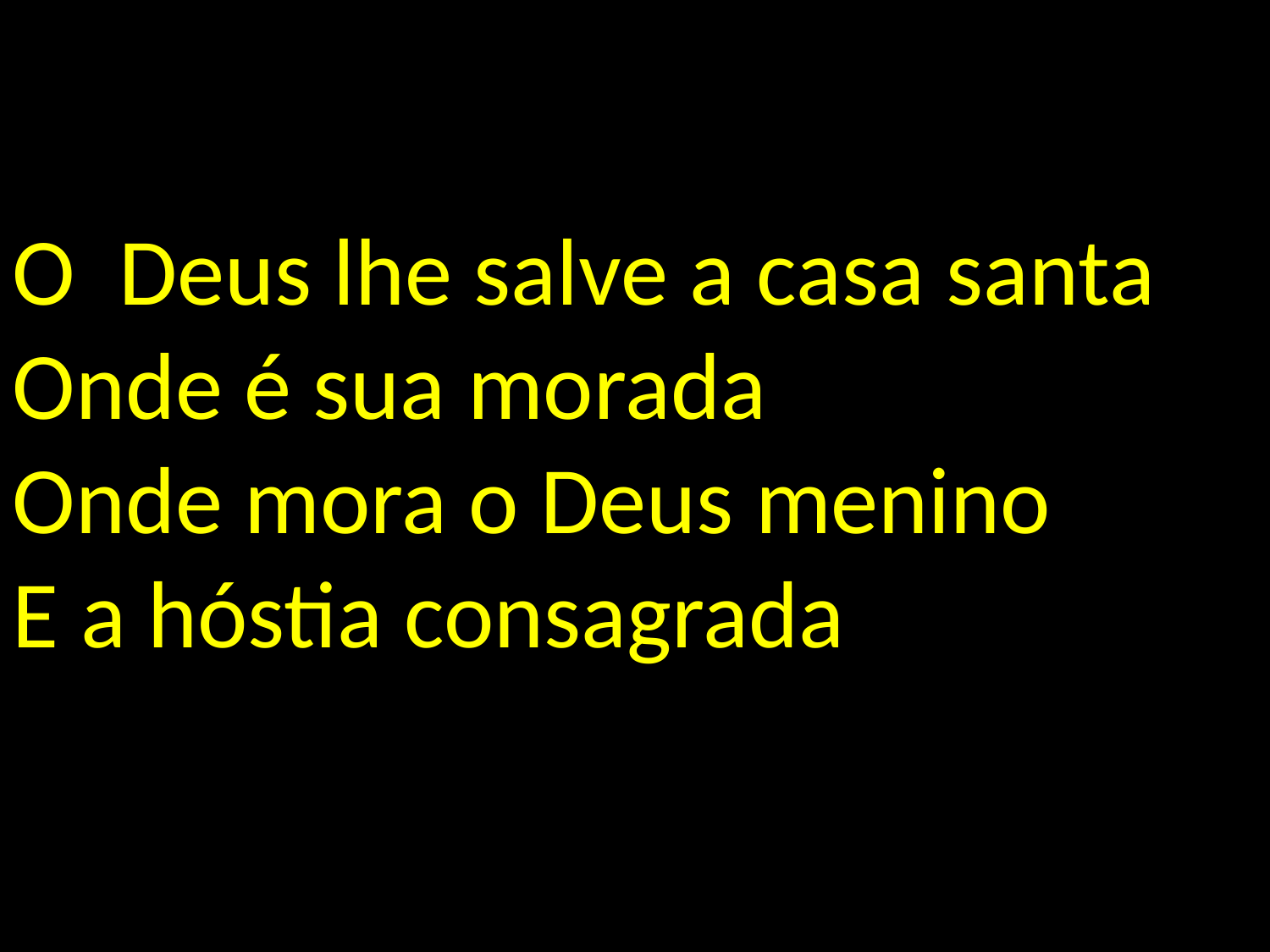

O  Deus lhe salve a casa santa
Onde é sua morada
Onde mora o Deus menino
E a hóstia consagrada